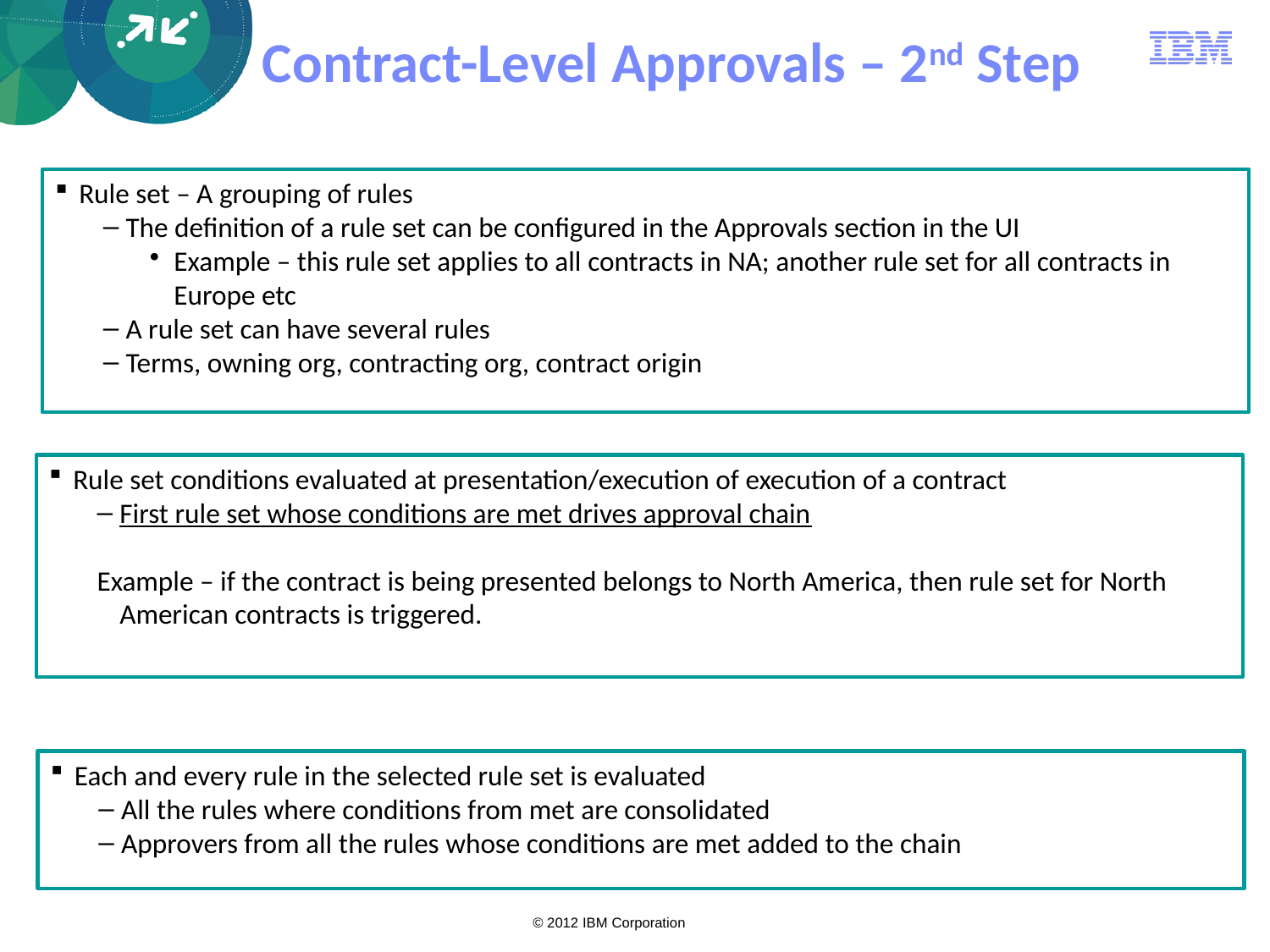

# Contract-Level Approvals – 2nd Step
Rule set – A grouping of rules
The definition of a rule set can be configured in the Approvals section in the UI
Example – this rule set applies to all contracts in NA; another rule set for all contracts in Europe etc
A rule set can have several rules
Terms, owning org, contracting org, contract origin
Rule set conditions evaluated at presentation/execution of execution of a contract
First rule set whose conditions are met drives approval chain

Example – if the contract is being presented belongs to North America, then rule set for North American contracts is triggered.
Each and every rule in the selected rule set is evaluated
All the rules where conditions from met are consolidated
Approvers from all the rules whose conditions are met added to the chain